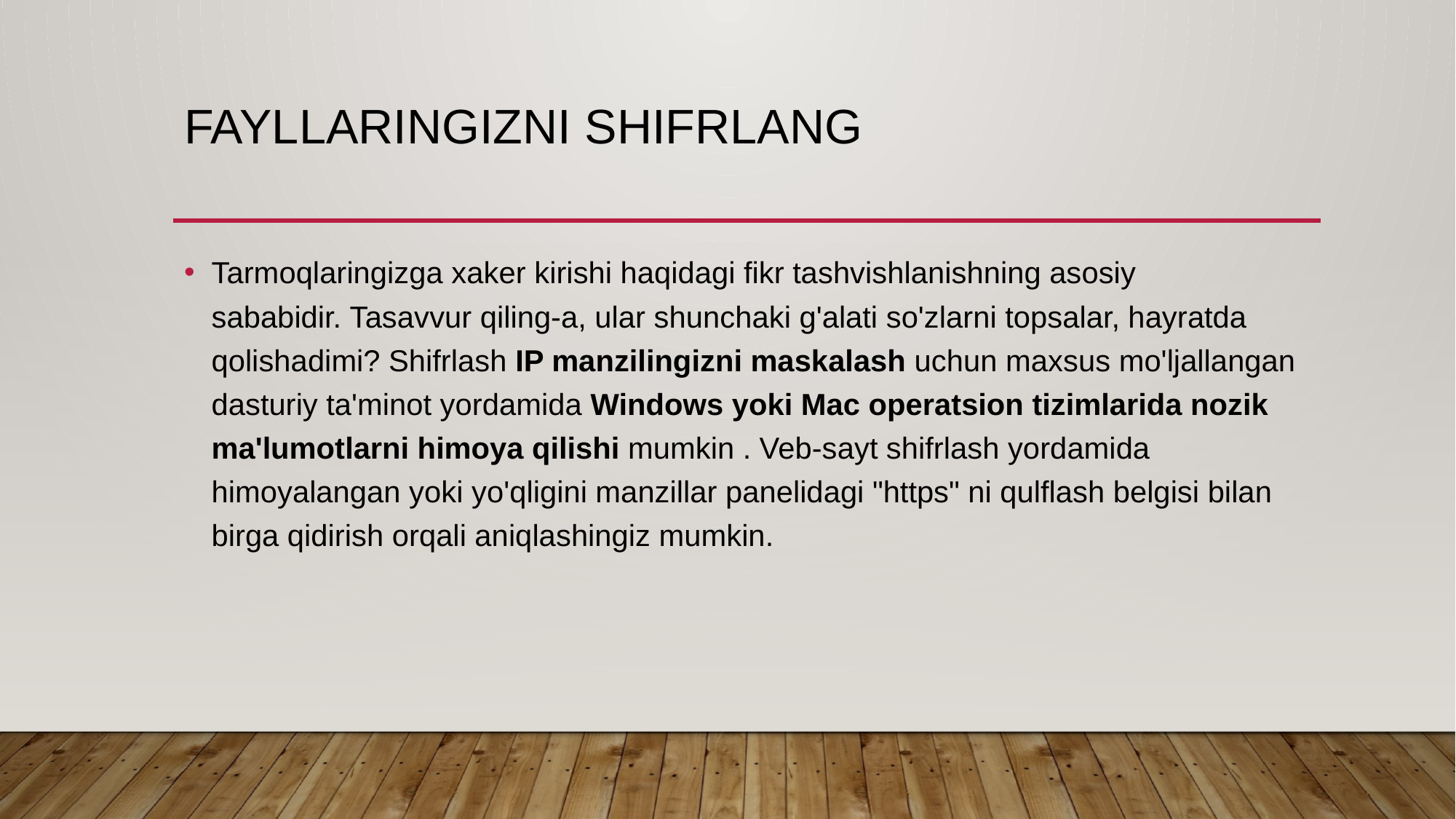

# Fayllaringizni shifrlang
Tarmoqlaringizga xaker kirishi haqidagi fikr tashvishlanishning asosiy sababidir. Tasavvur qiling-a, ular shunchaki g'alati so'zlarni topsalar, hayratda qolishadimi? Shifrlash IP manzilingizni maskalash uchun maxsus mo'ljallangan dasturiy ta'minot yordamida Windows yoki Mac operatsion tizimlarida nozik ma'lumotlarni himoya qilishi mumkin . Veb-sayt shifrlash yordamida himoyalangan yoki yo'qligini manzillar panelidagi "https" ni qulflash belgisi bilan birga qidirish orqali aniqlashingiz mumkin.